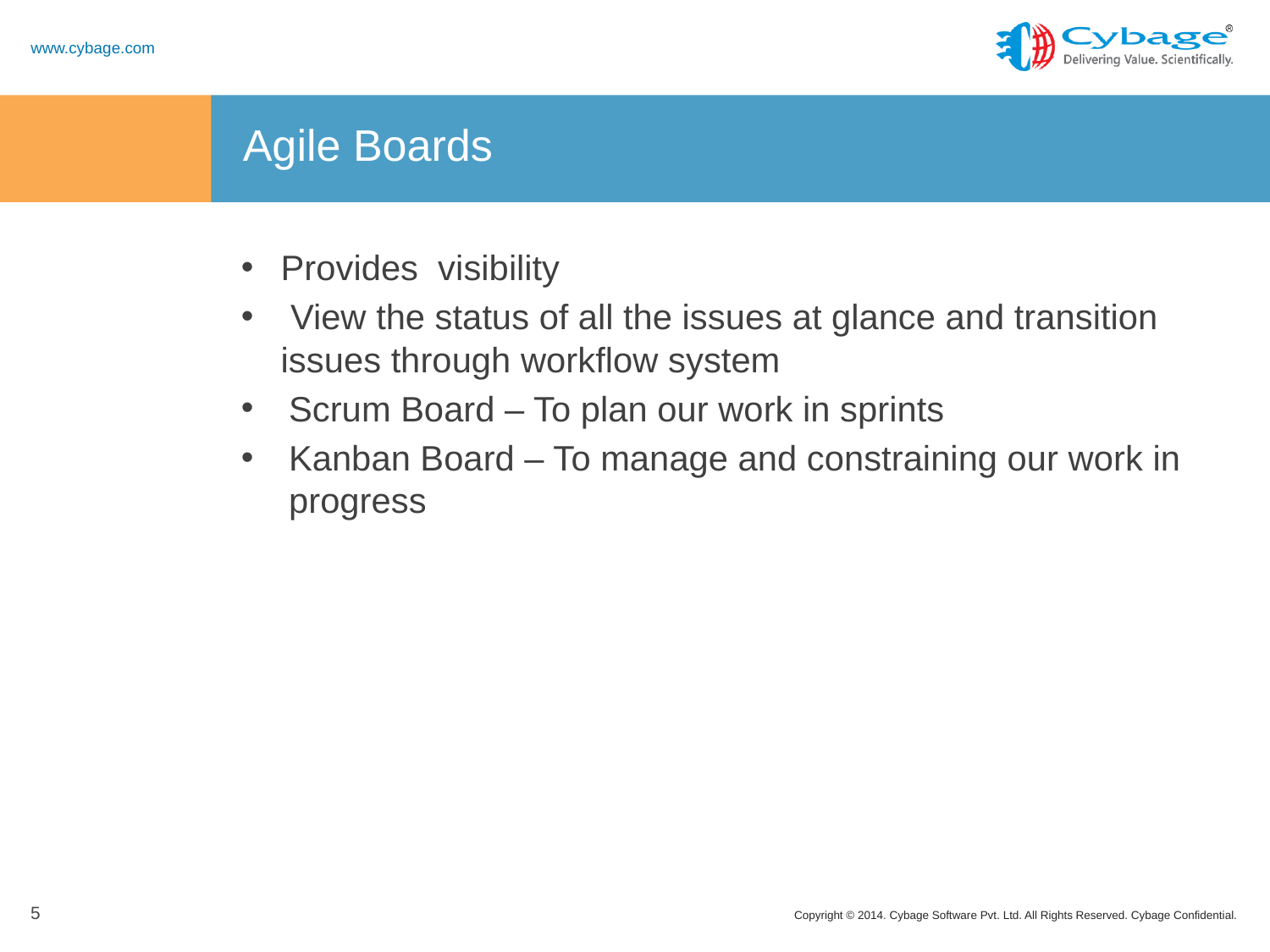

# Agile Boards
Provides  visibility
 View the status of all the issues at glance and transition issues through workflow system
Scrum Board – To plan our work in sprints
Kanban Board – To manage and constraining our work in progress

5